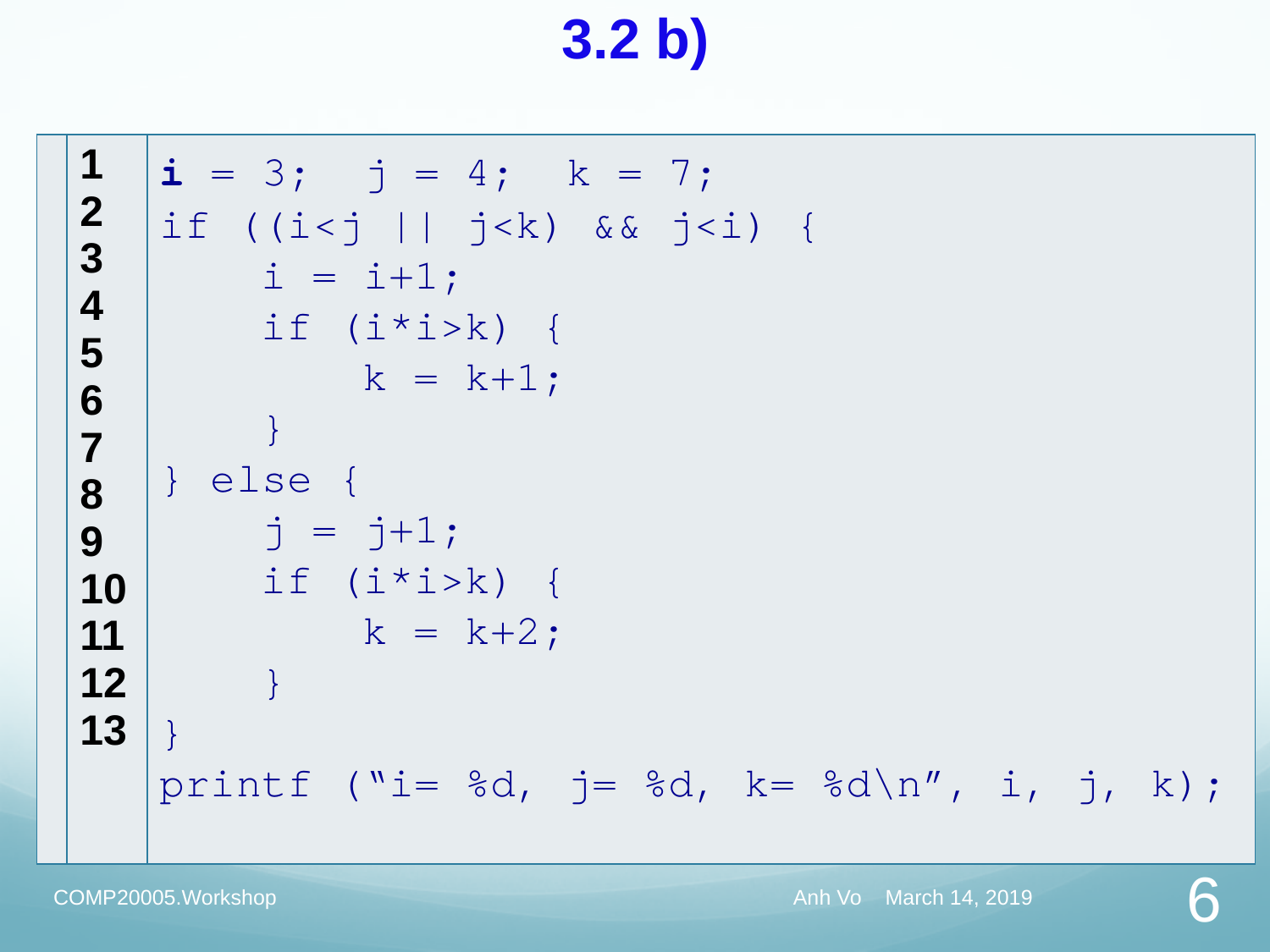

# 3.2 b)
|  | 1 2 3 4 5 6 7 8 9 10 11 12 13 | i = 3; j = 4; k = 7; if ((i<j || j<k) && j<i) { i = i+1; if (i\*i>k) { k = k+1; } } else { j = j+1; if (i\*i>k) { k = k+2; } } printf (“i= %d, j= %d, k= %d\n”, i, j, k); |
| --- | --- | --- |
COMP20005.Workshop
Anh Vo    March 14, 2019
6